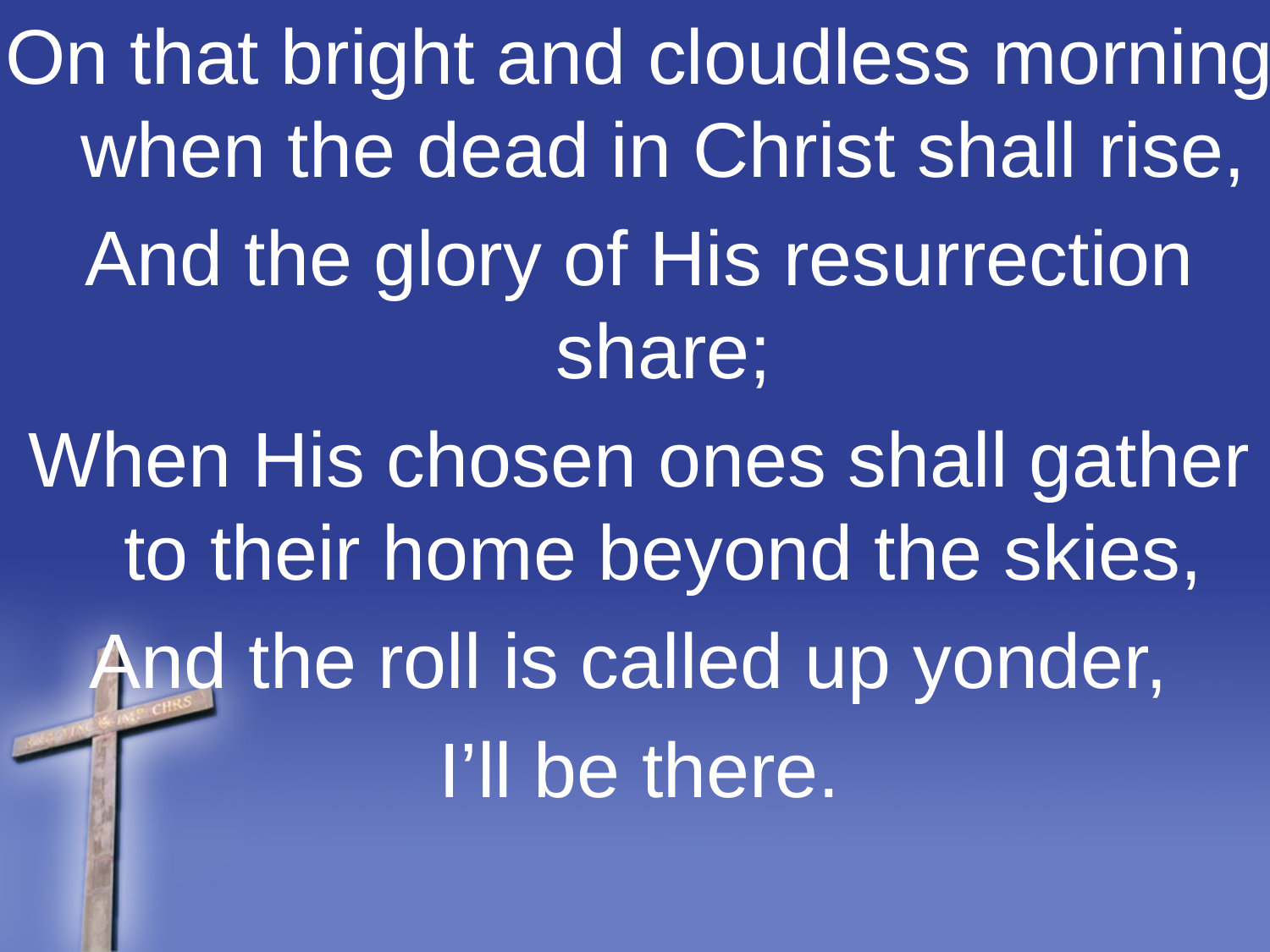

On that bright and cloudless morning when the dead in Christ shall rise,
And the glory of His resurrection share;
When His chosen ones shall gather to their home beyond the skies,
And the roll is called up yonder,
I’ll be there.